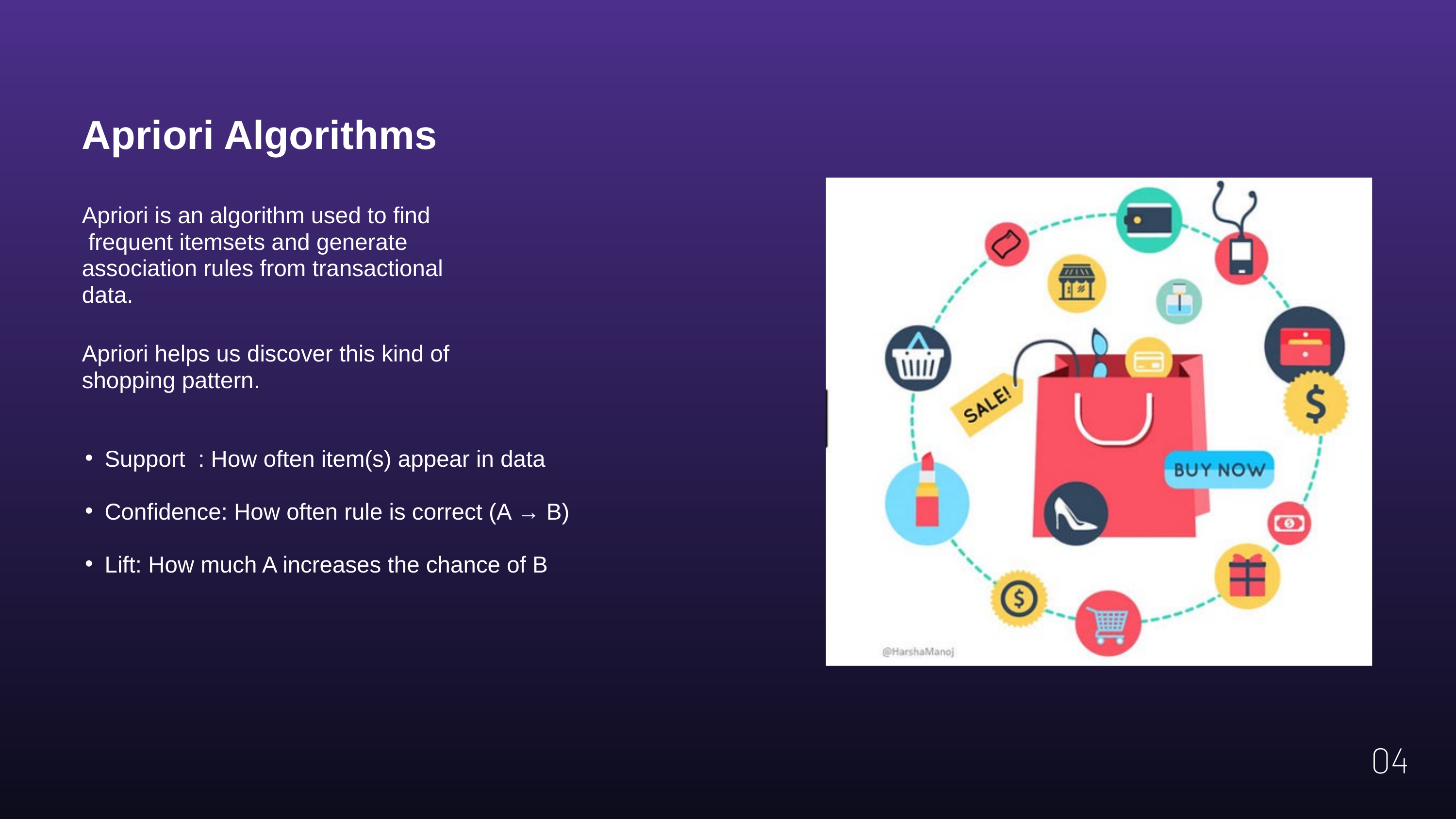

Apriori Algorithms

Apriori is an algorithm used to find
 frequent itemsets and generate association rules from transactional data.
Apriori helps us discover this kind of shopping pattern.

Support  : How often item(s) appear in data

Confidence: How often rule is correct (A → B)

Lift: How much A increases the chance of B

04